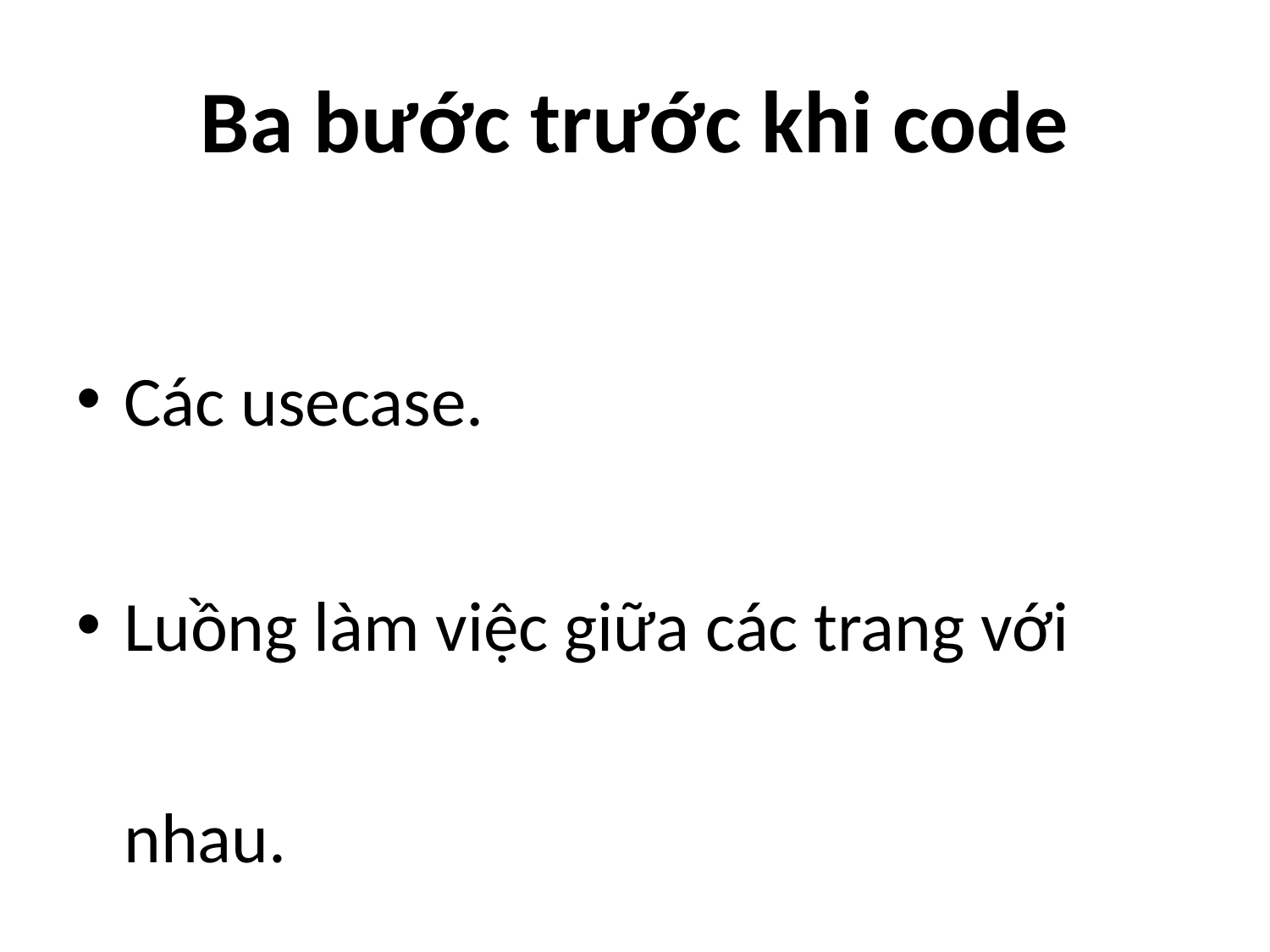

# Ba bước trước khi code
Các usecase.
Luồng làm việc giữa các trang với nhau.
Dữ liệu(trừu tượng).